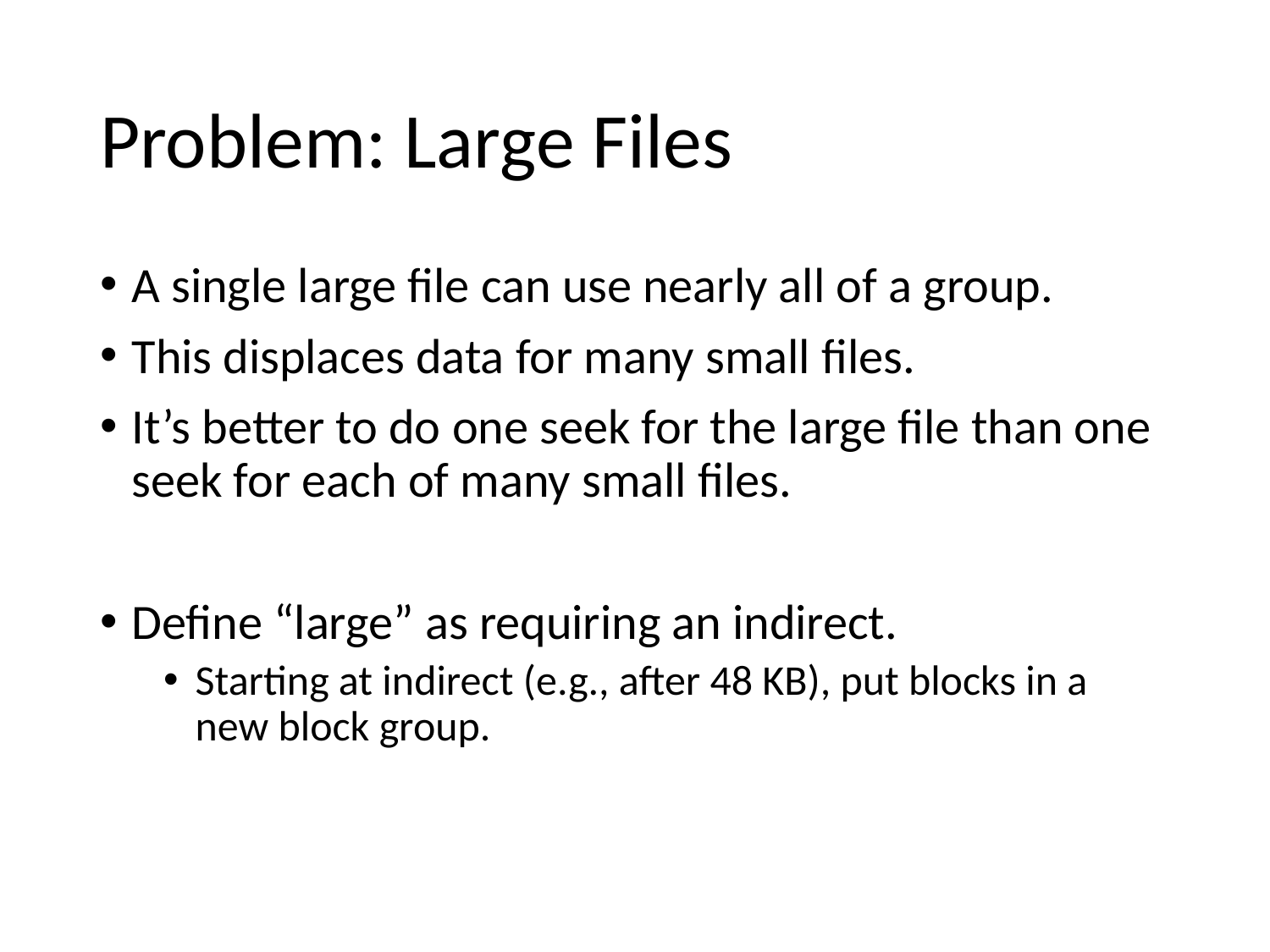

# Problem: Large Files
A single large file can use nearly all of a group.
This displaces data for many small files.
It’s better to do one seek for the large file than one seek for each of many small files.

Define “large” as requiring an indirect.
Starting at indirect (e.g., after 48 KB), put blocks in a new block group.